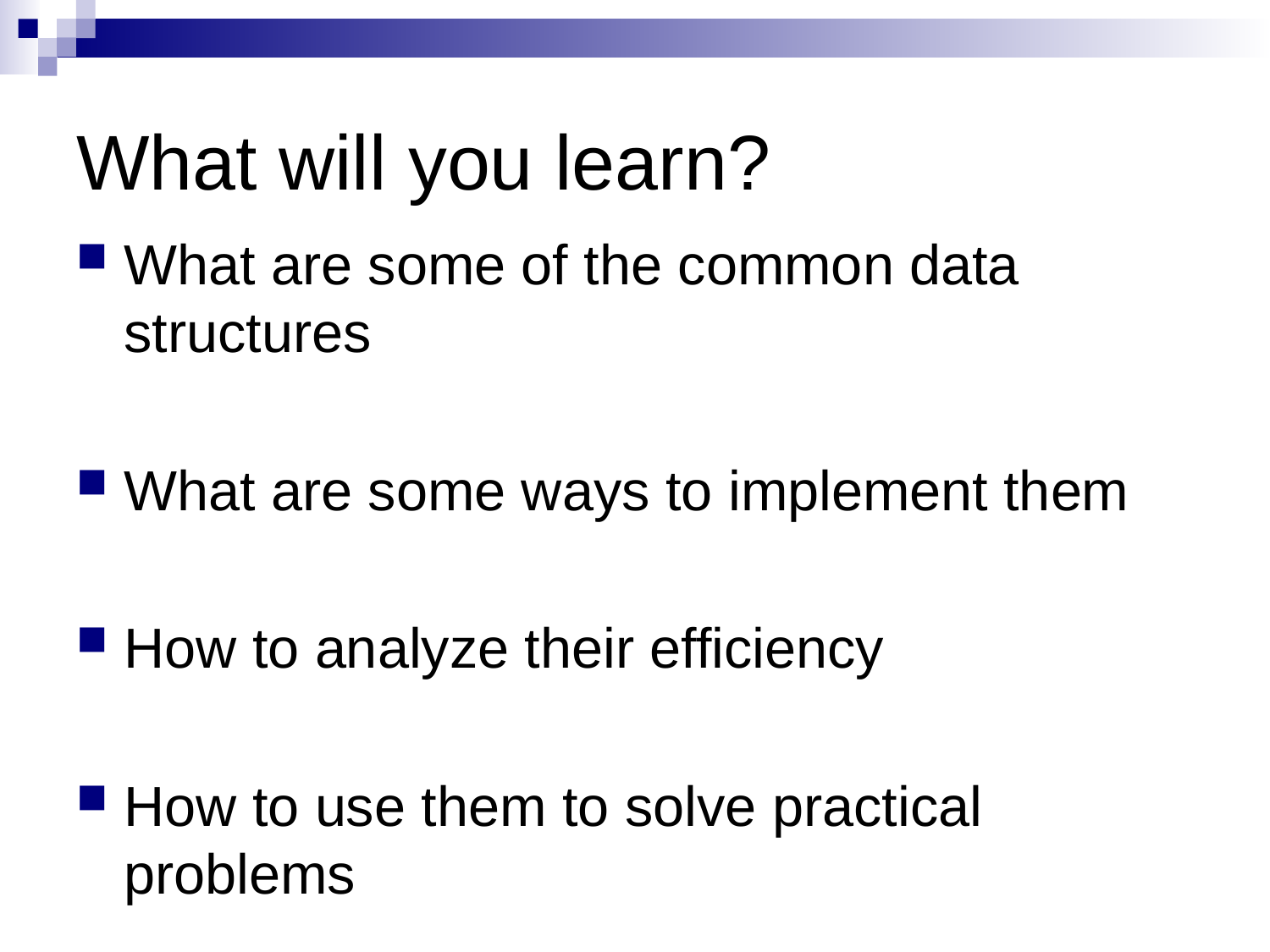

# What will you learn?
What are some of the common data structures

What are some ways to implement them

How to analyze their efficiency

How to use them to solve practical problems